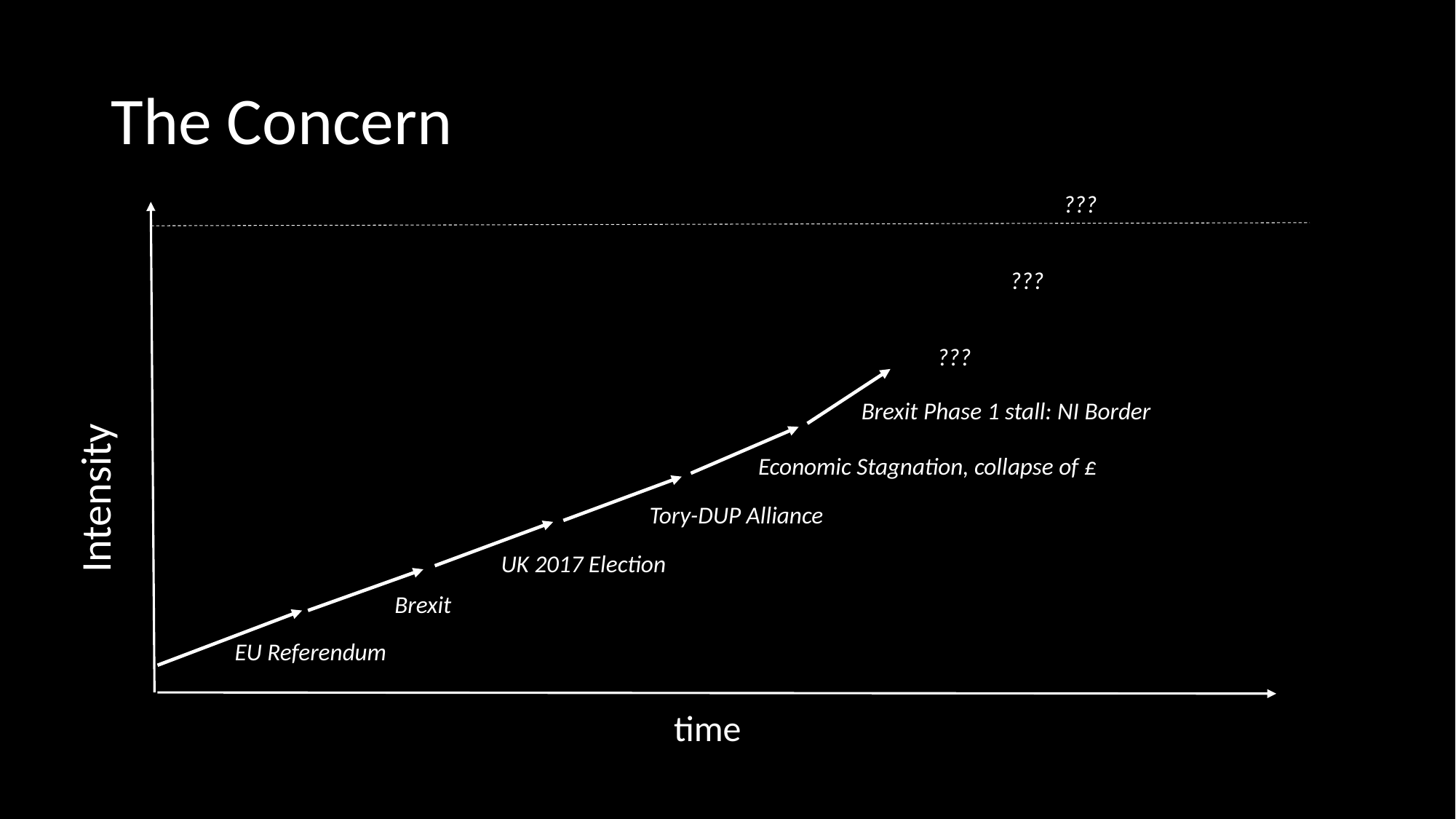

# The Concern
???
???
???
Brexit Phase 1 stall: NI Border
Economic Stagnation, collapse of £
Intensity
Tory-DUP Alliance
UK 2017 Election
Brexit
EU Referendum
time